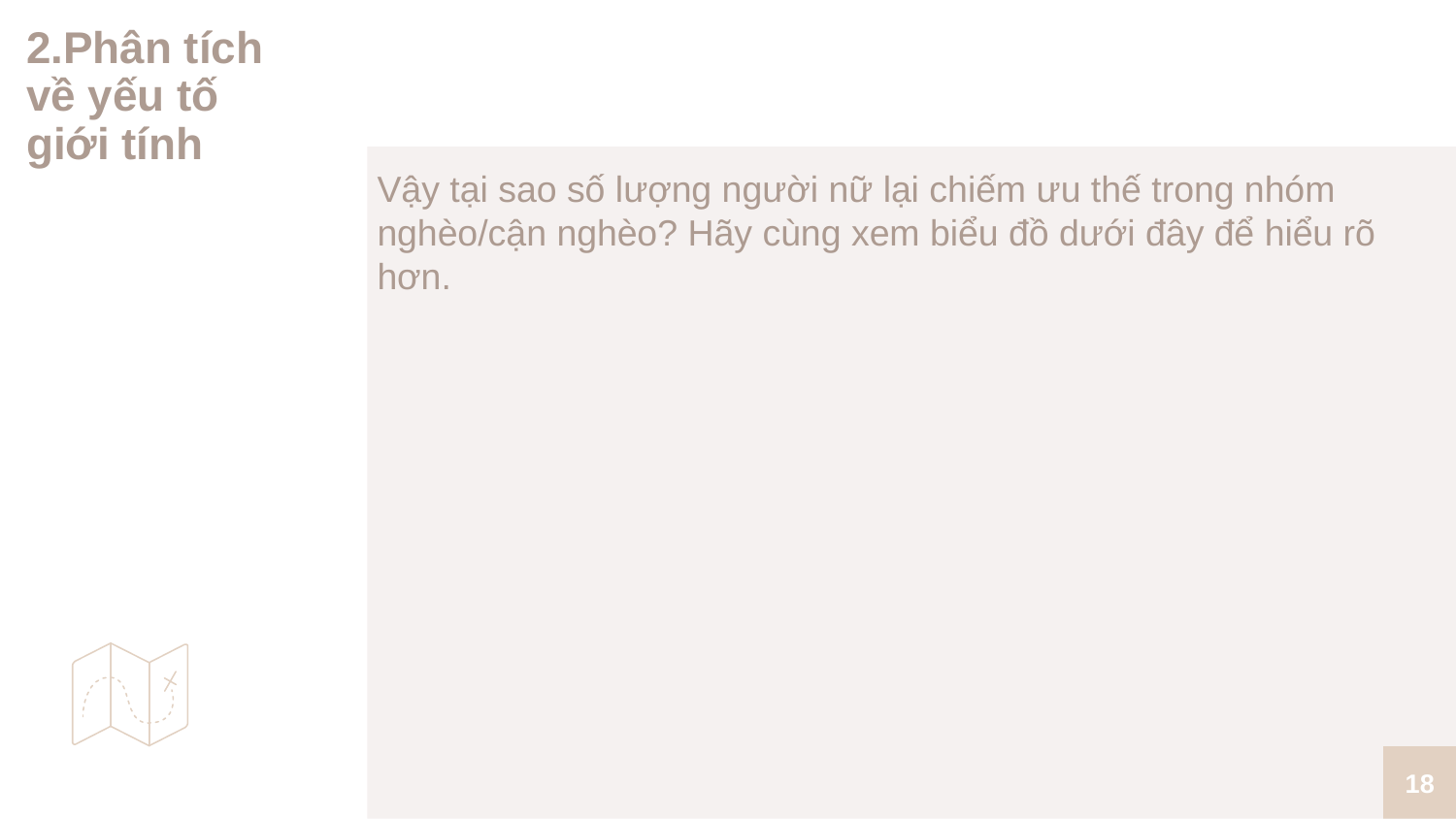

# 2.Phân tích về yếu tố giới tính
Vậy tại sao số lượng người nữ lại chiếm ưu thế trong nhóm nghèo/cận nghèo? Hãy cùng xem biểu đồ dưới đây để hiểu rõ hơn.

18